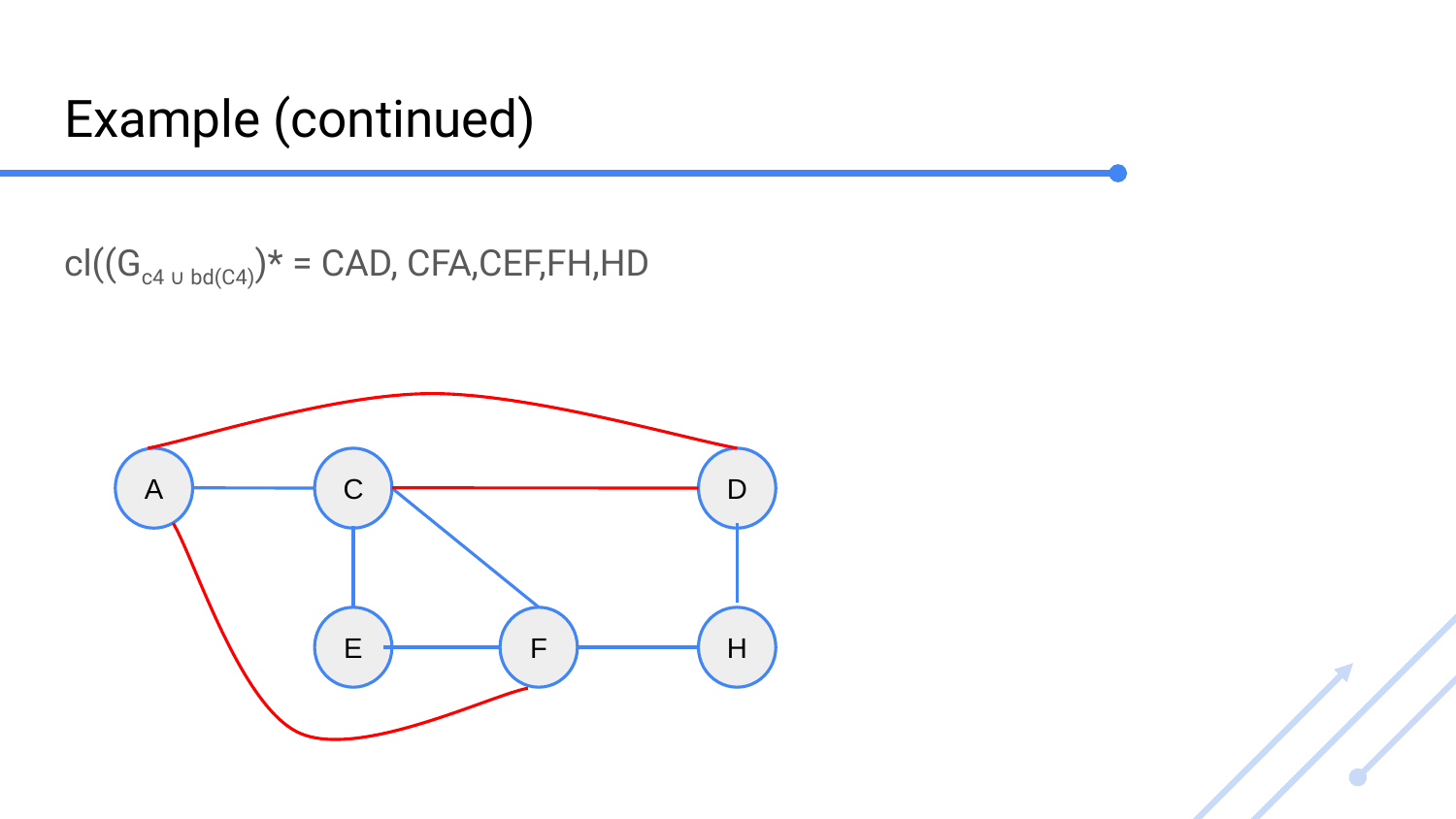

# Example (continued)

cl((Gc4 ∪ bd(C4))* = CAD, CFA,CEF,FH,HD

A
C
D

E
F
H